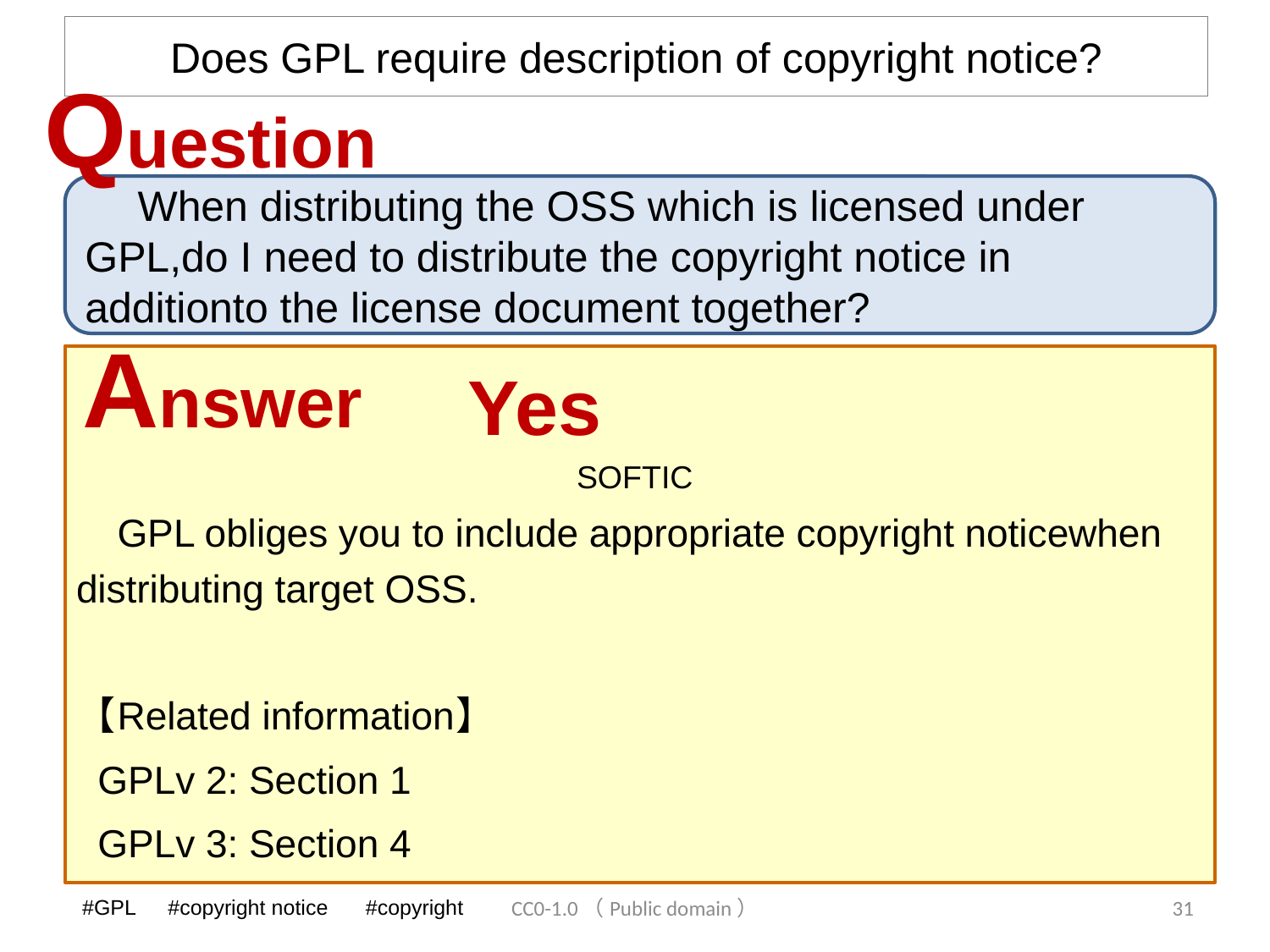

# Does GPL require description of copyright notice?
Question
　When distributing the OSS which is licensed under GPL,do I need to distribute the copyright notice in additionto the license document together?
Answer

Yes
SOFTIC
　GPL obliges you to include appropriate copyright noticewhen distributing target OSS.

【Related information】
  GPLv 2: Section 1
  GPLv 3: Section 4
CC0-1.0（Public domain）
31
#GPL　#copyright notice 　#copyright